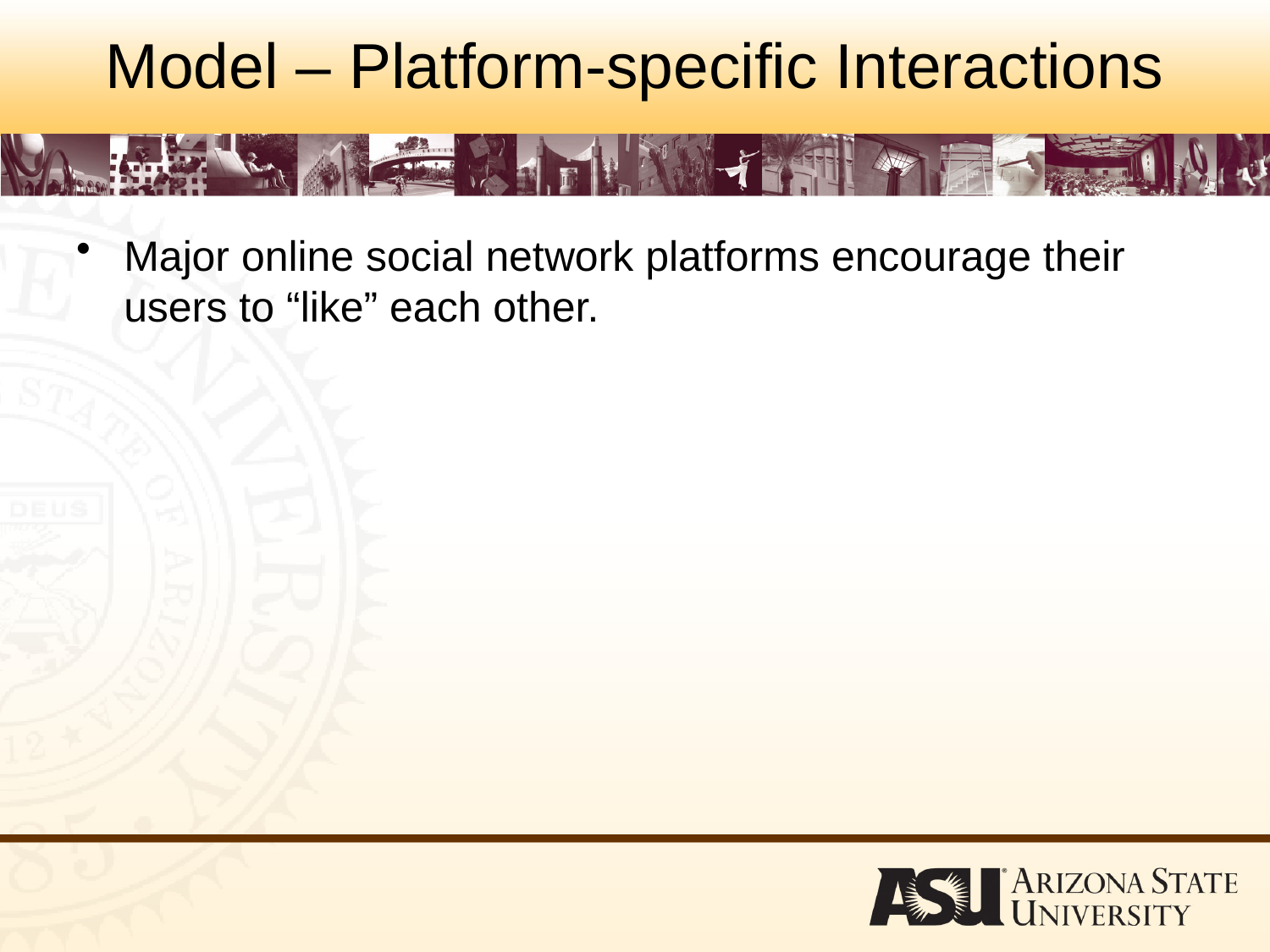

# Model – Platform-specific Interactions

Major online social network platforms encourage their users to “like” each other.